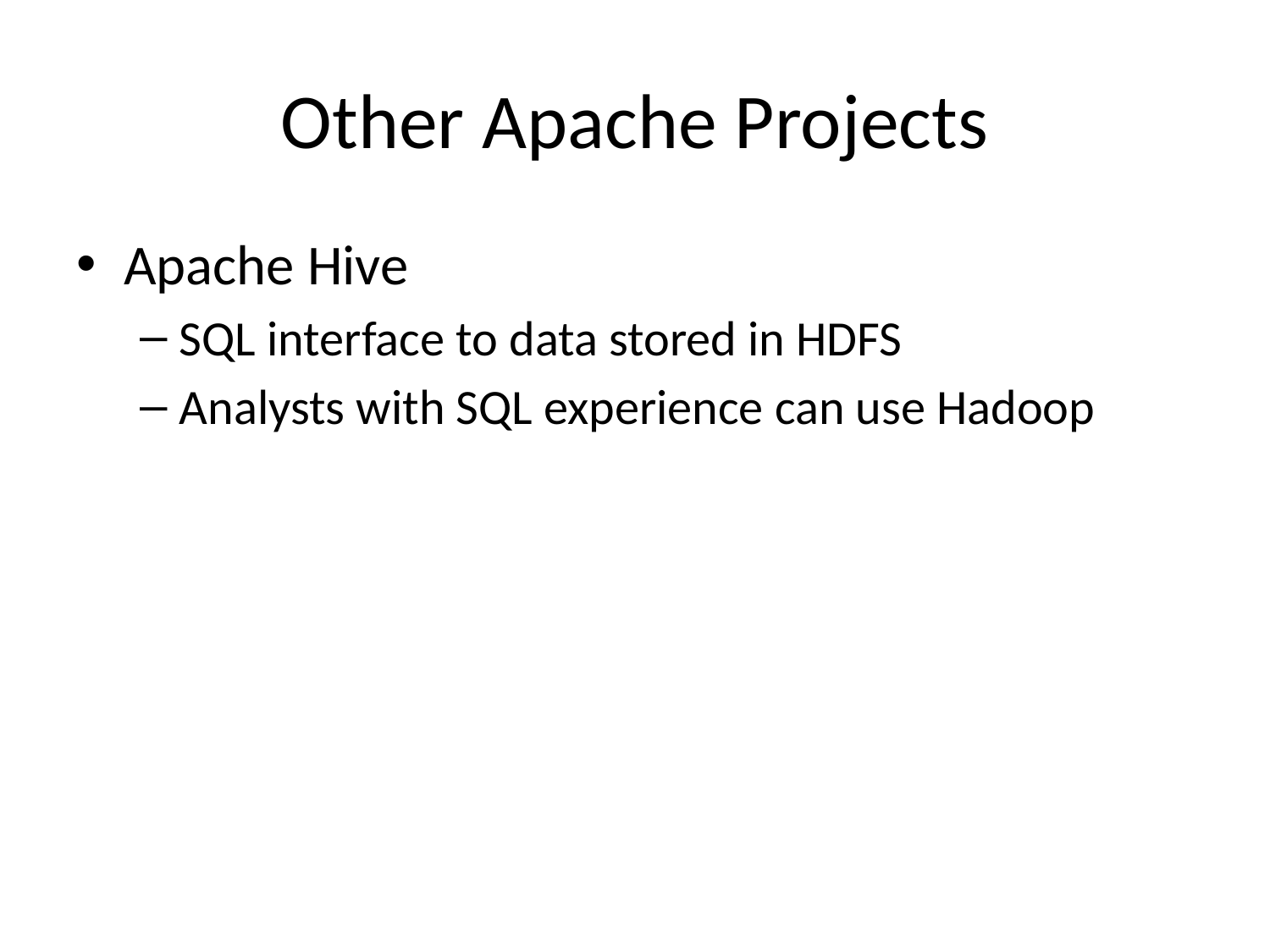

# Other Apache Projects
Apache Hive
SQL interface to data stored in HDFS
Analysts with SQL experience can use Hadoop